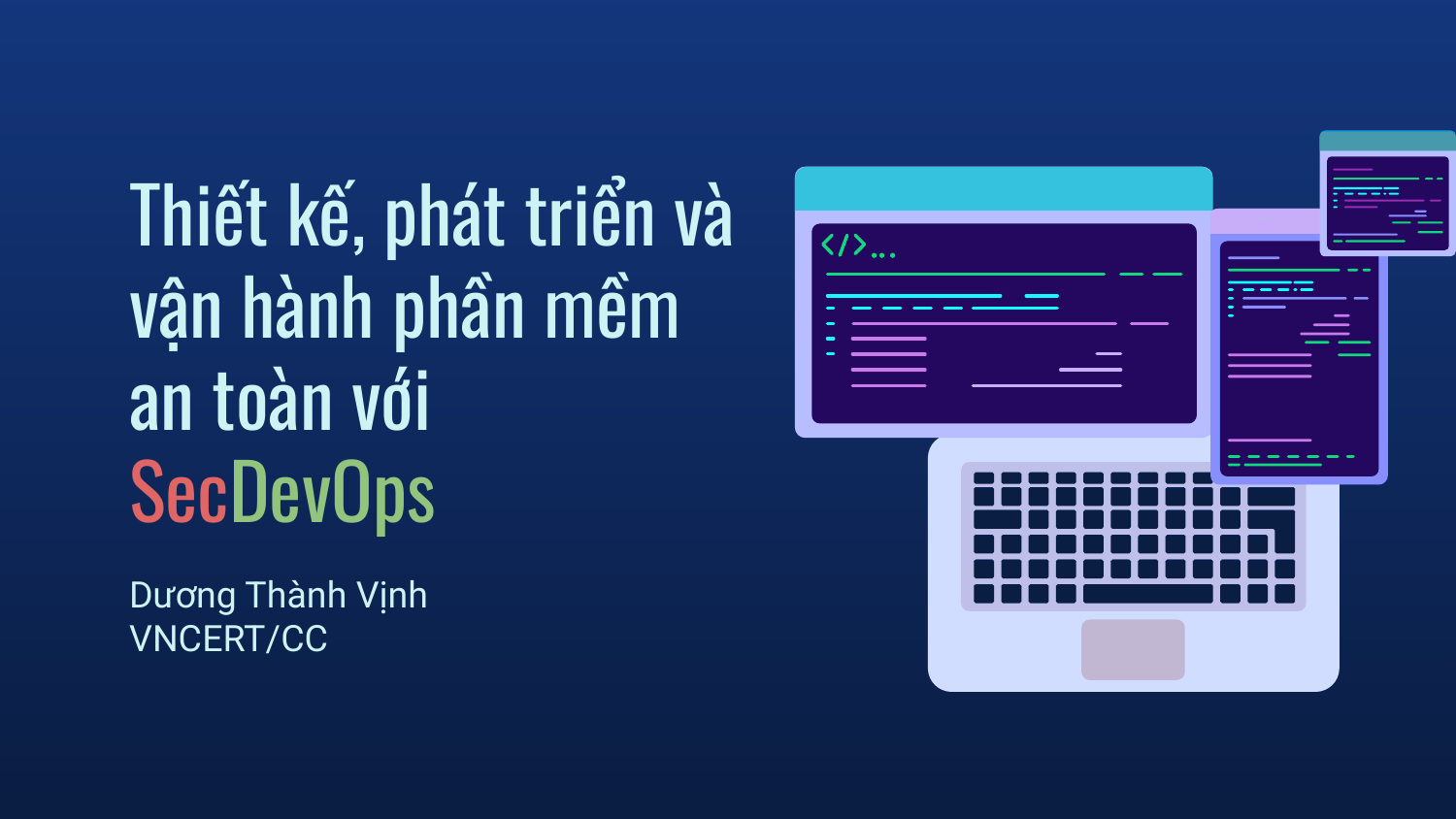

# Thiết kế, phát triển và vận hành phần mềm an toàn với SecDevOps

Dương Thành Vịnh
VNCERT/CC